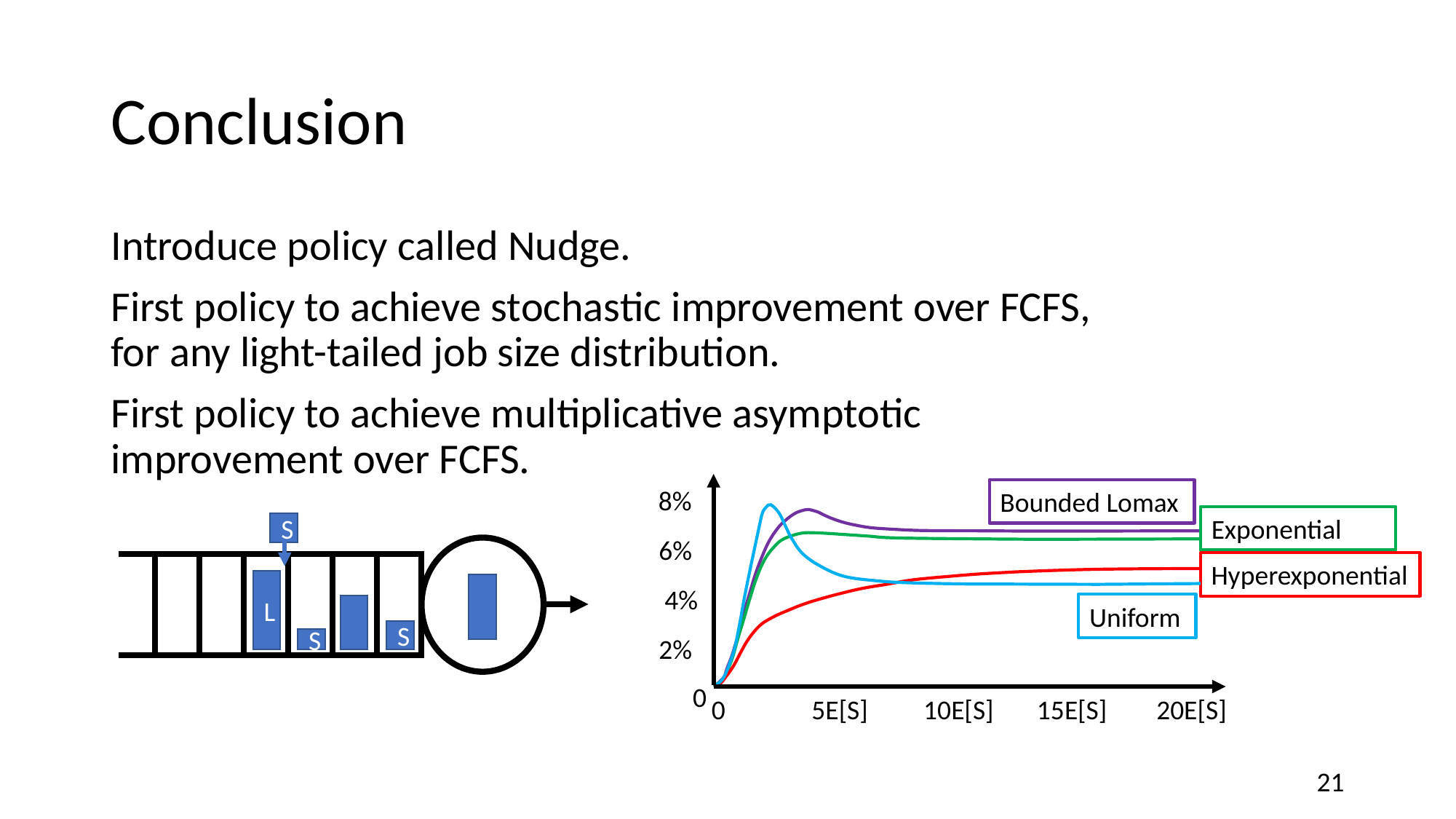

# Conclusion
Introduce policy called Nudge.
First policy to achieve stochastic improvement over FCFS, for any light-tailed job size distribution.
First policy to achieve multiplicative asymptotic improvement over FCFS.
8%
6%
4%
2%
0
Bounded Lomax

Uniform
Exponential

Hyperexponential

0              5E[S]         10E[S]       15E[S]        20E[S]
S

L

S
S

21